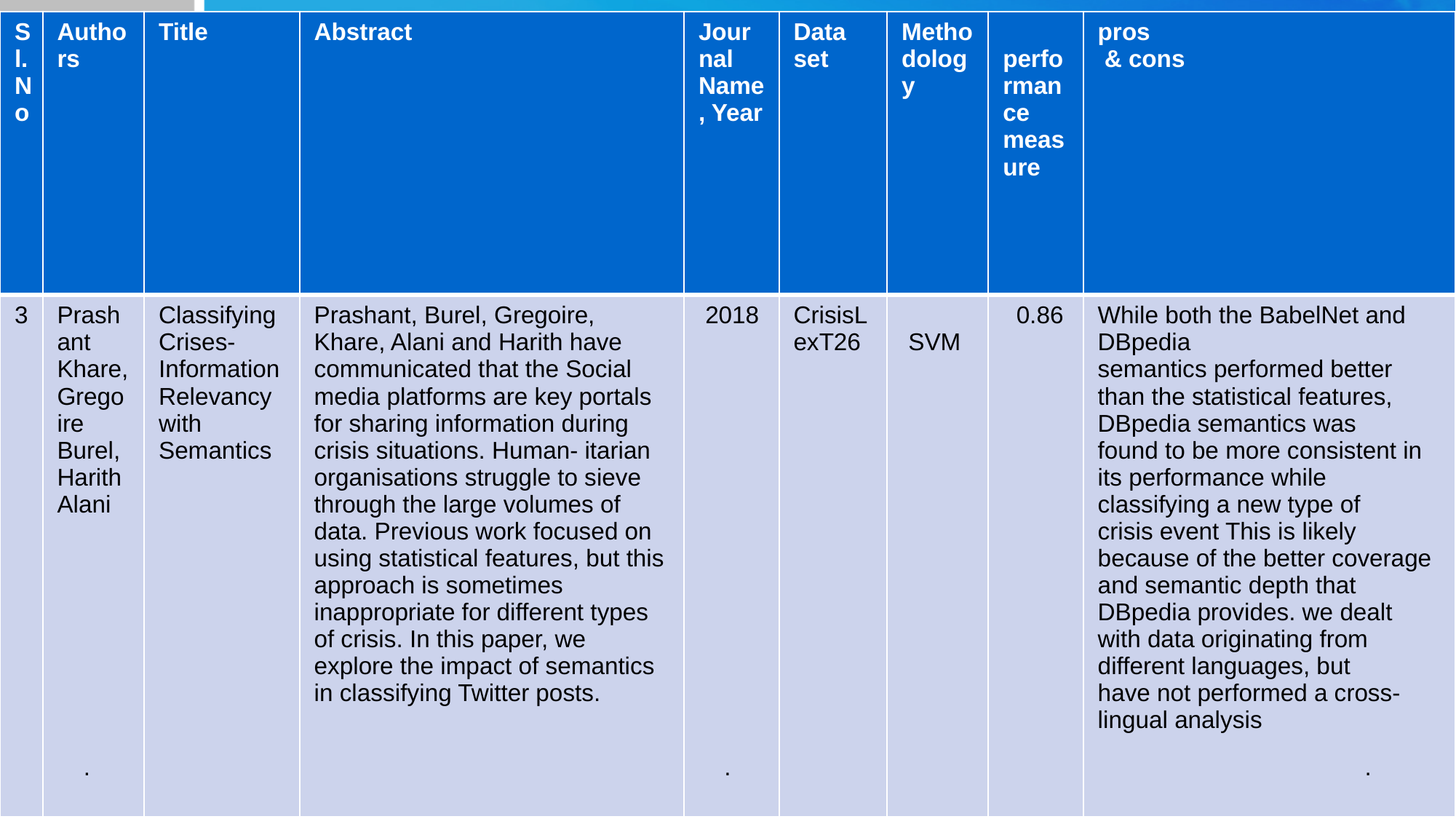

| Sl. No | Authors | Title | Abstract | Journal Name, Year | Data set | Methodology | performance measure | pros & cons |
| --- | --- | --- | --- | --- | --- | --- | --- | --- |
| 3 | Prashant Khare, Gregoire Burel, Harith Alani | Classifying Crises-Information Relevancy with Semantics | Prashant, Burel, Gregoire, Khare, Alani and Harith have communicated that the Social media platforms are key portals for sharing information during crisis situations. Human- itarian organisations struggle to sieve through the large volumes of data. Previous work focused on using statistical features, but this approach is sometimes inappropriate for different types of crisis. In this paper, we explore the impact of semantics in classifying Twitter posts. | 2018 | CrisisLexT26 | SVM | 0.86 | While both the BabelNet and DBpedia semantics performed better than the statistical features, DBpedia semantics was found to be more consistent in its performance while classifying a new type of crisis event This is likely because of the better coverage and semantic depth that DBpedia provides. we dealt with data originating from different languages, but have not performed a cross-lingual analysis |
# Literature/Existing Solutions Review
.
.
.